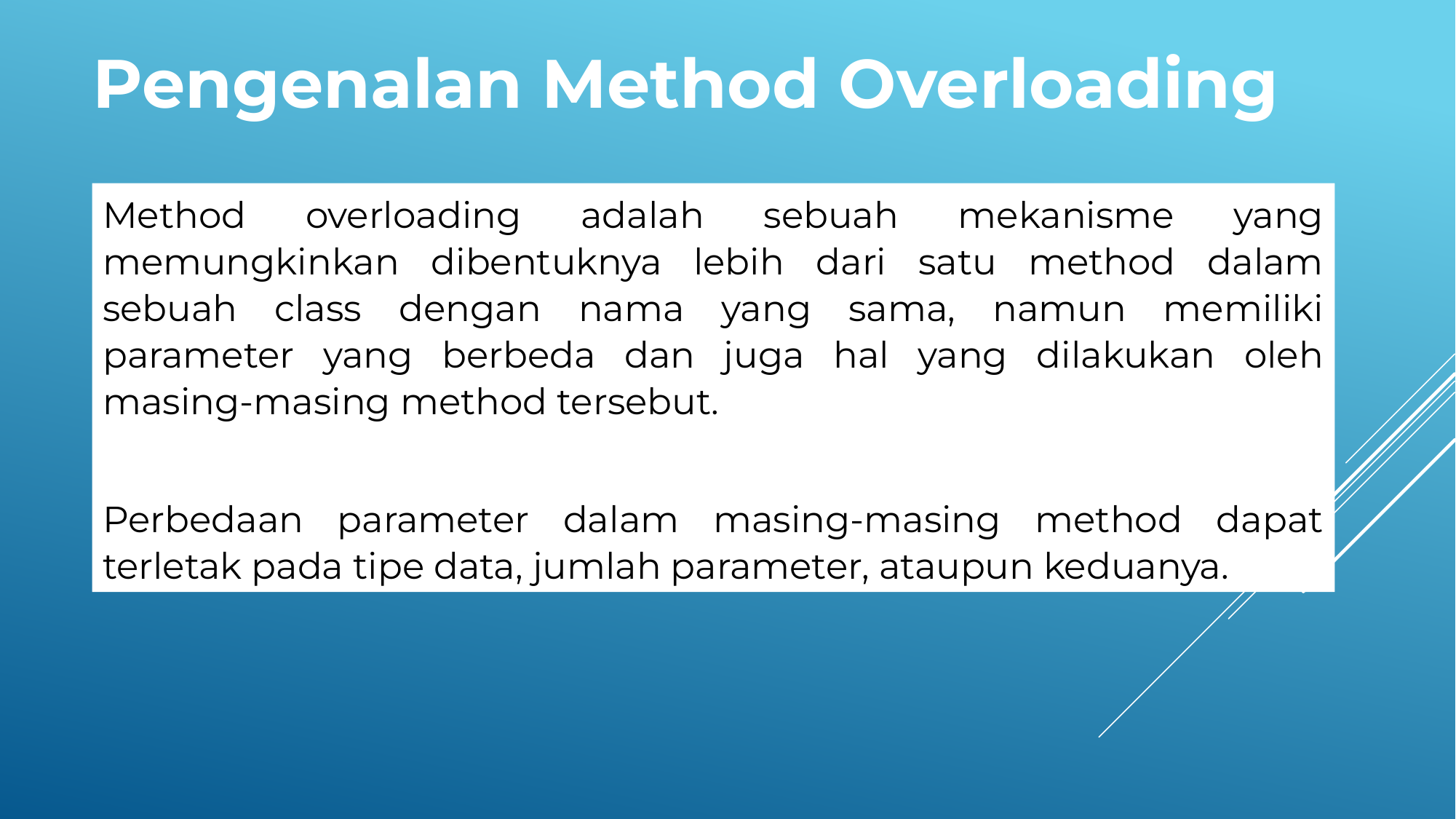

Pengenalan Method Overloading
Method overloading adalah sebuah mekanisme yang memungkinkan dibentuknya lebih dari satu method dalam sebuah class dengan nama yang sama, namun memiliki parameter yang berbeda dan juga hal yang dilakukan oleh masing-masing method tersebut.

Perbedaan parameter dalam masing-masing method dapat terletak pada tipe data, jumlah parameter, ataupun keduanya.